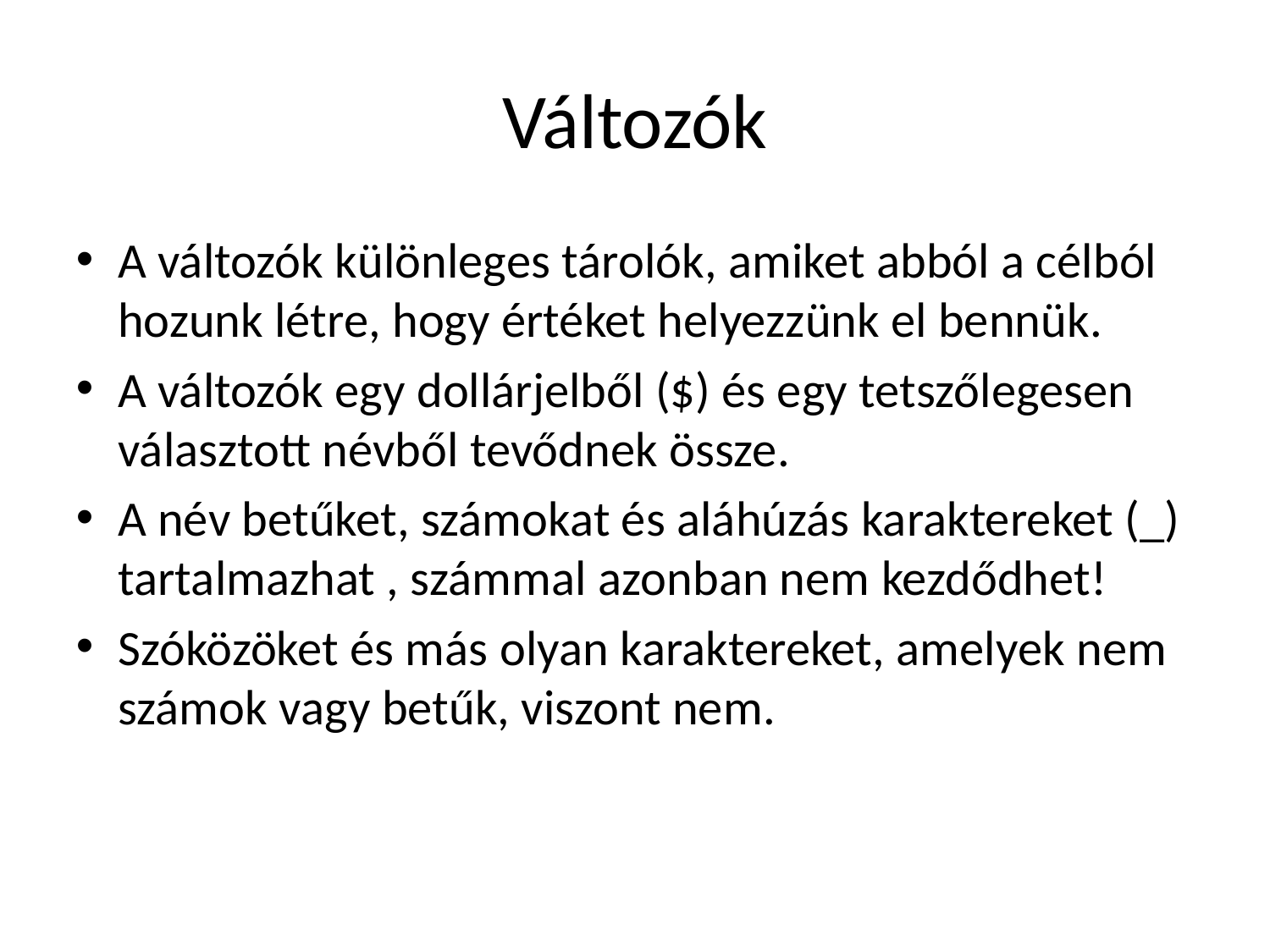

Változók
A változók különleges tárolók, amiket abból a célból hozunk létre, hogy értéket helyezzünk el bennük.
A változók egy dollárjelből ($) és egy tetszőlegesen választott névből tevődnek össze.
A név betűket, számokat és aláhúzás karaktereket (_) tartalmazhat , számmal azonban nem kezdődhet!
Szóközöket és más olyan karaktereket, amelyek nem számok vagy betűk, viszont nem.